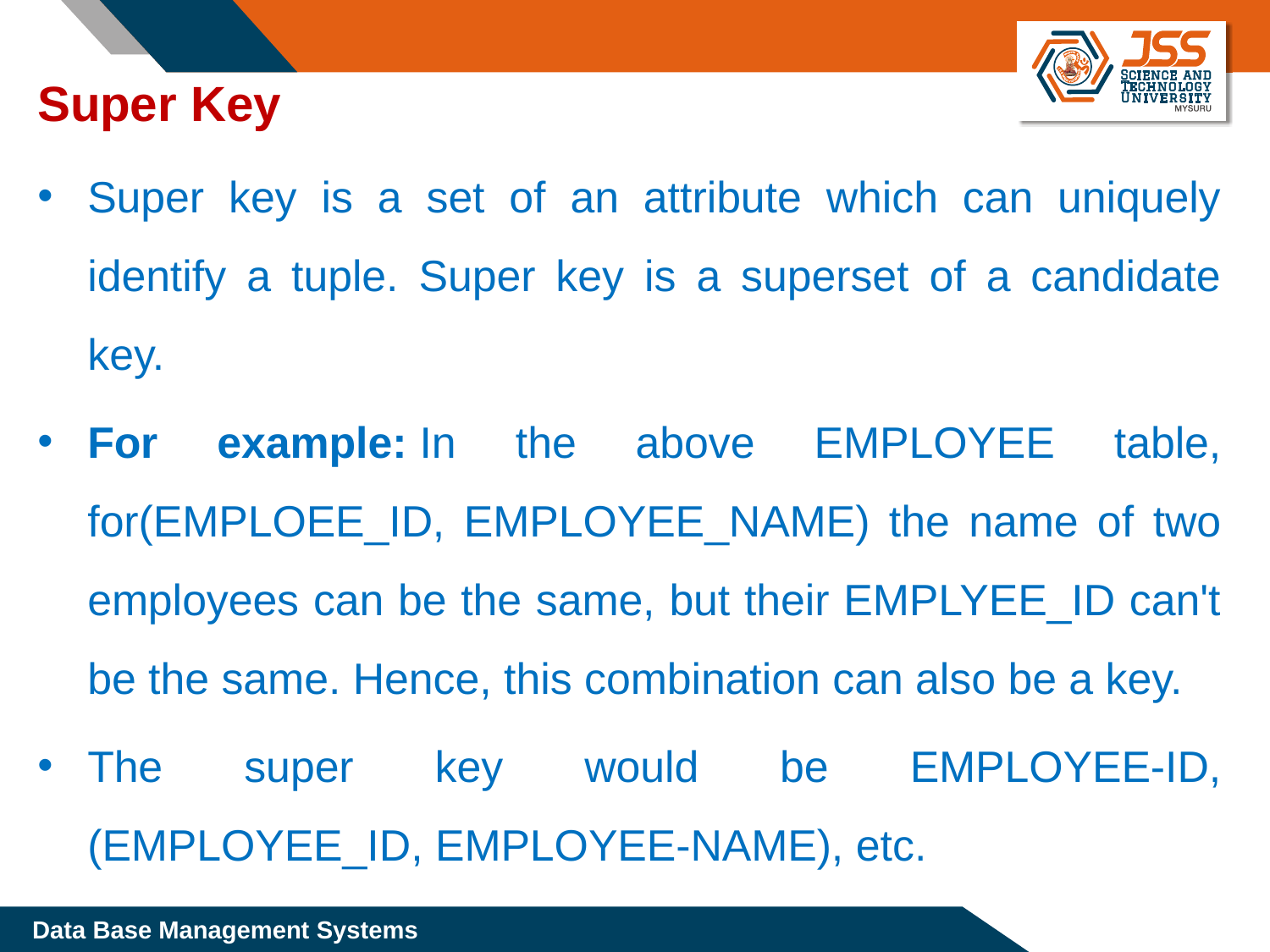

# Super Key
Super key is a set of an attribute which can uniquely identify a tuple. Super key is a superset of a candidate key.
For example: In the above EMPLOYEE table, for(EMPLOEE_ID, EMPLOYEE_NAME) the name of two employees can be the same, but their EMPLYEE_ID can't be the same. Hence, this combination can also be a key.
The super key would be EMPLOYEE-ID, (EMPLOYEE_ID, EMPLOYEE-NAME), etc.

Data Base Management Systems